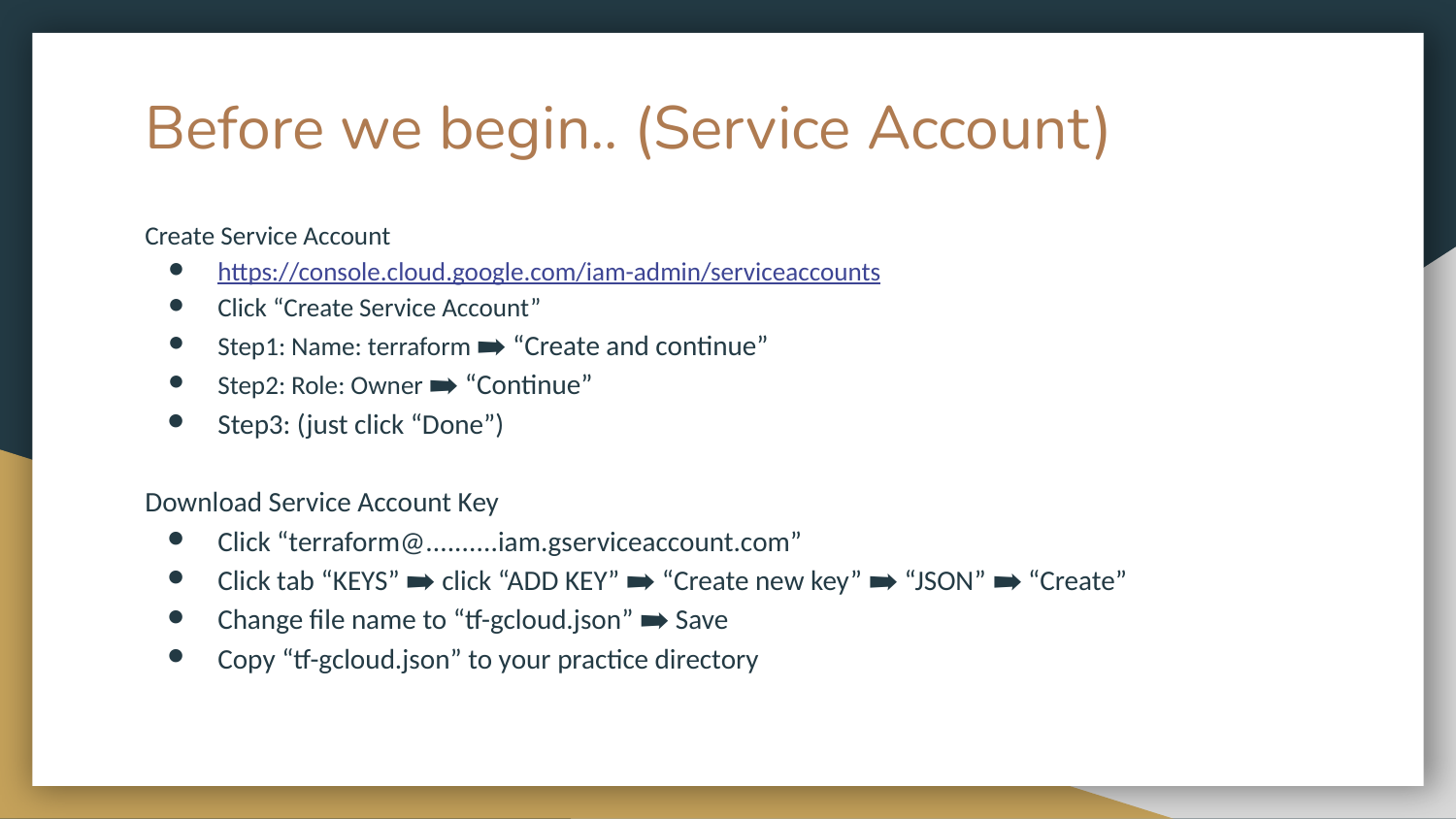

# Before we begin.. (Service Account)
Create Service Account
https://console.cloud.google.com/iam-admin/serviceaccounts
Click “Create Service Account”
Step1: Name: terraform ➡️ “Create and continue”
Step2: Role: Owner ➡️ “Continue”
Step3: (just click “Done”)

Download Service Account Key
Click “terraform@..........iam.gserviceaccount.com”
Click tab “KEYS” ➡️ click “ADD KEY” ➡️ “Create new key” ➡️ “JSON” ➡️ “Create”
Change file name to “tf-gcloud.json” ➡️ Save
Copy “tf-gcloud.json” to your practice directory